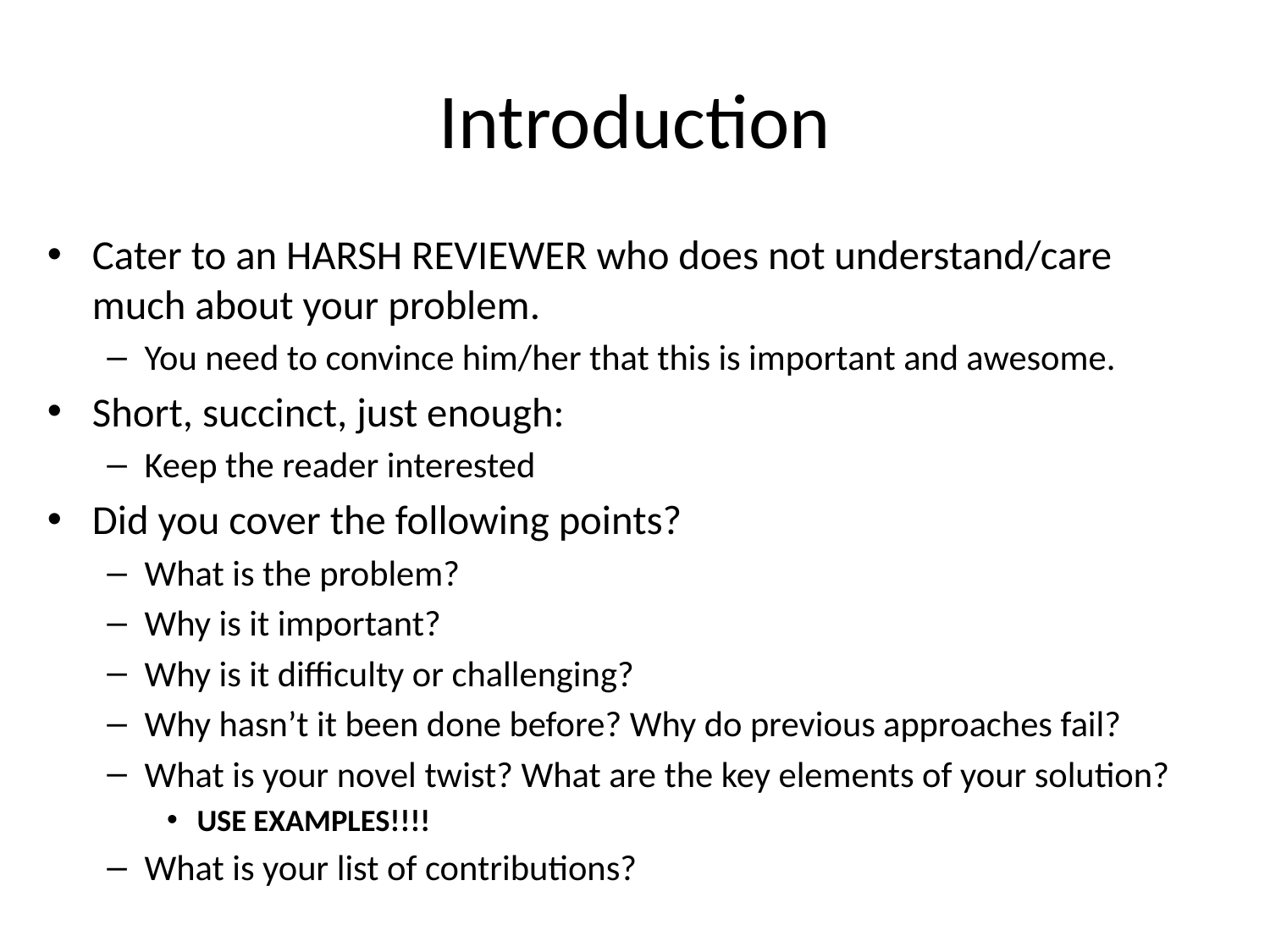

# Introduction
Cater to an HARSH REVIEWER who does not understand/care much about your problem.
You need to convince him/her that this is important and awesome.
Short, succinct, just enough:
Keep the reader interested
Did you cover the following points?
What is the problem?
Why is it important?
Why is it difficulty or challenging?
Why hasn’t it been done before? Why do previous approaches fail?
What is your novel twist? What are the key elements of your solution?
USE EXAMPLES!!!!
What is your list of contributions?